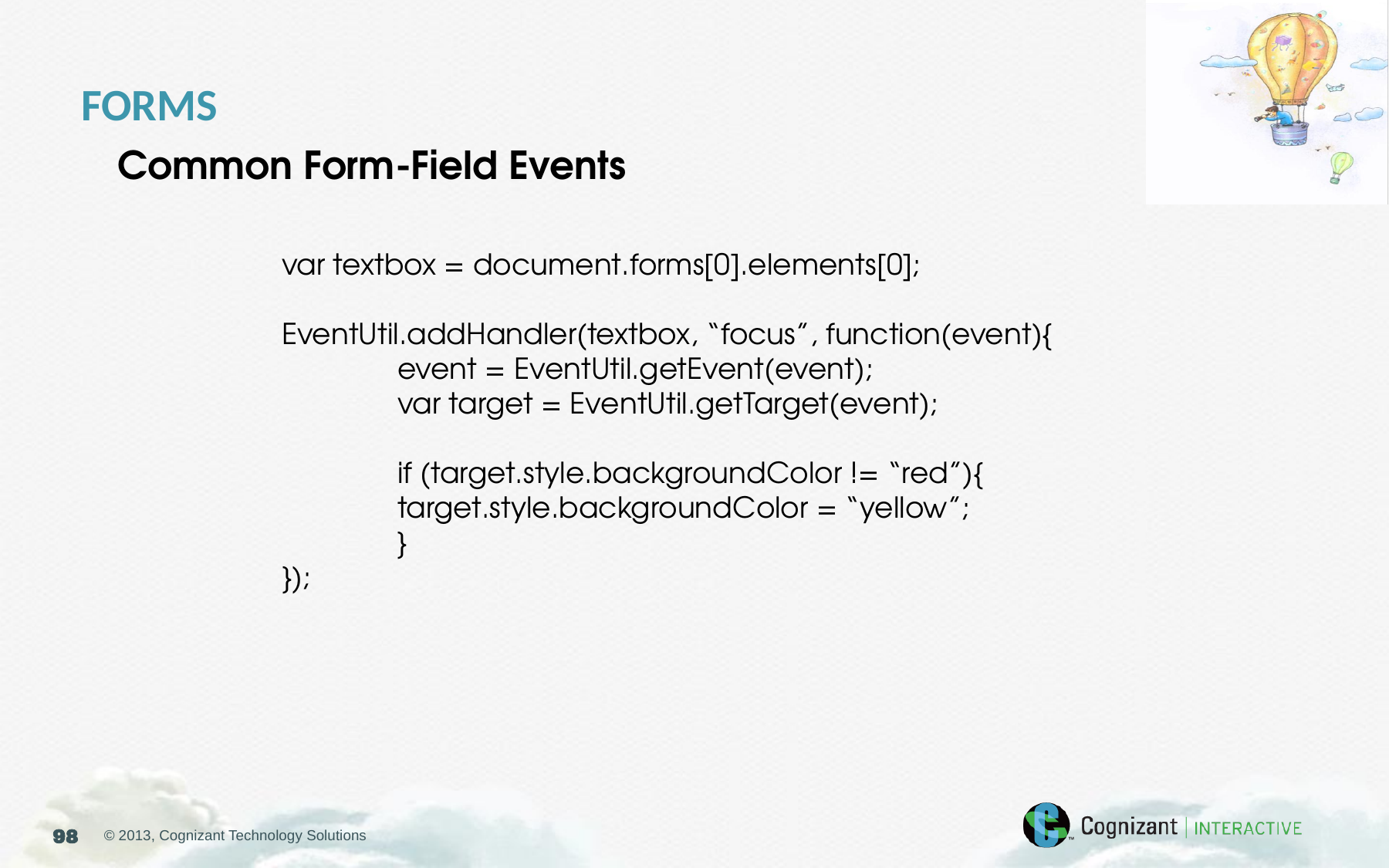

FORMS
Common Form-Field Events
var textbox = document.forms[0].elements[0];

EventUtil.addHandler(textbox, “focus”, function(event){
event = EventUtil.getEvent(event);
var target = EventUtil.getTarget(event);

if (target.style.backgroundColor != “red”){
target.style.backgroundColor = “yellow”;
	}
});